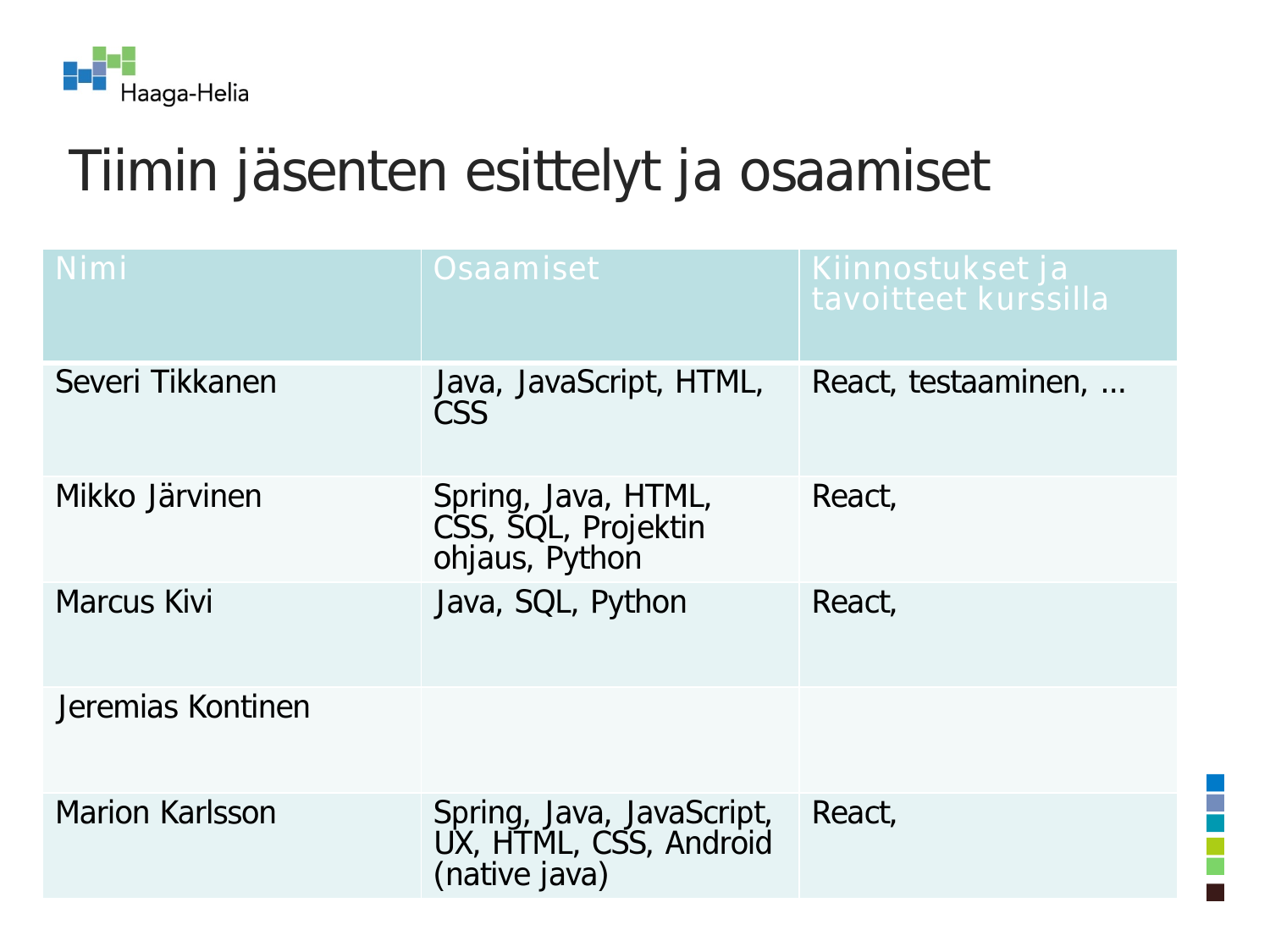

# Tiimin jäsenten esittelyt ja osaamiset
| Nimi | Osaamiset | Kiinnostukset ja tavoitteet kurssilla |
| --- | --- | --- |
| Severi Tikkanen | Java, JavaScript, HTML, CSS | React, testaaminen, … |
| Mikko Järvinen | Spring, Java, HTML, CSS, SQL, Projektin ohjaus, Python | React, |
| Marcus Kivi | Java, SQL, Python | React, |
| Jeremias Kontinen |  |  |
| Marion Karlsson | Spring, Java, JavaScript, UX, HTML, CSS, Android (native java) | React, |